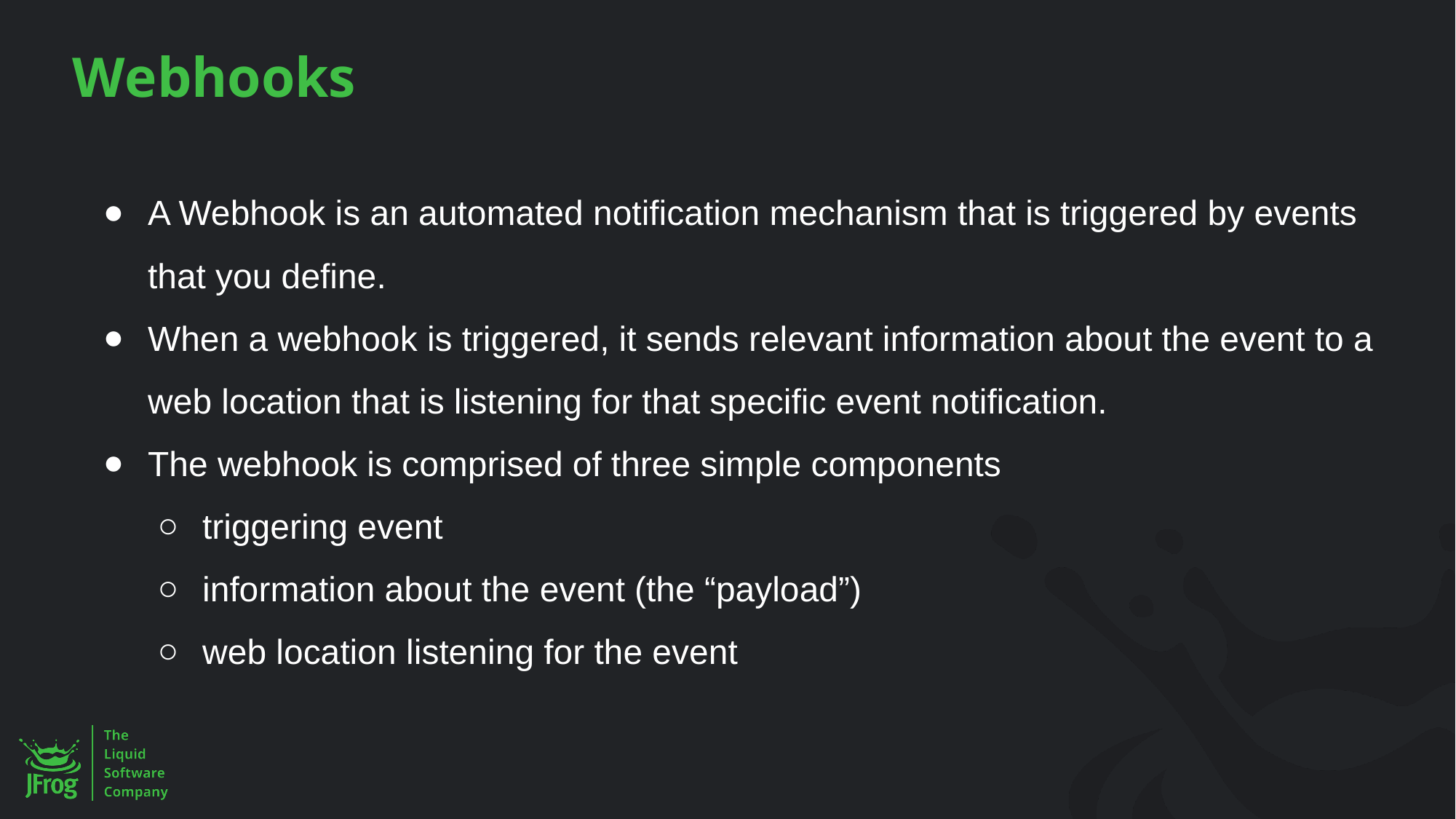

# Webhooks
A Webhook is an automated notification mechanism that is triggered by events that you define.
When a webhook is triggered, it sends relevant information about the event to a web location that is listening for that specific event notification.
The webhook is comprised of three simple components
triggering event
information about the event (the “payload”)
web location listening for the event